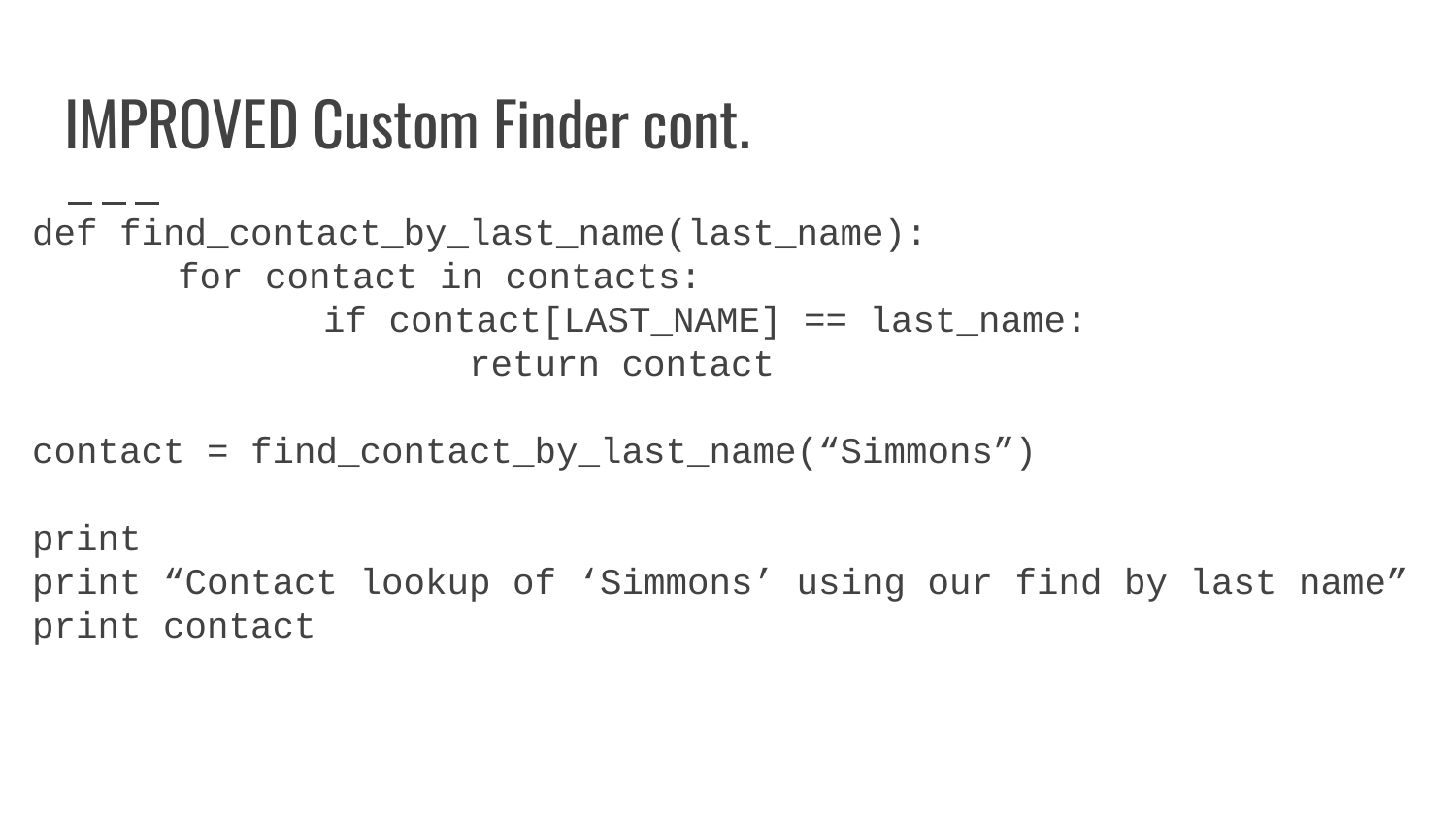

# IMPROVED Custom Finder cont.
def find_contact_by_last_name(last_name):
	for contact in contacts:
		if contact[LAST_NAME] == last_name:
			return contact

contact = find_contact_by_last_name(“Simmons”)

print
print “Contact lookup of ‘Simmons’ using our find by last name”
print contact